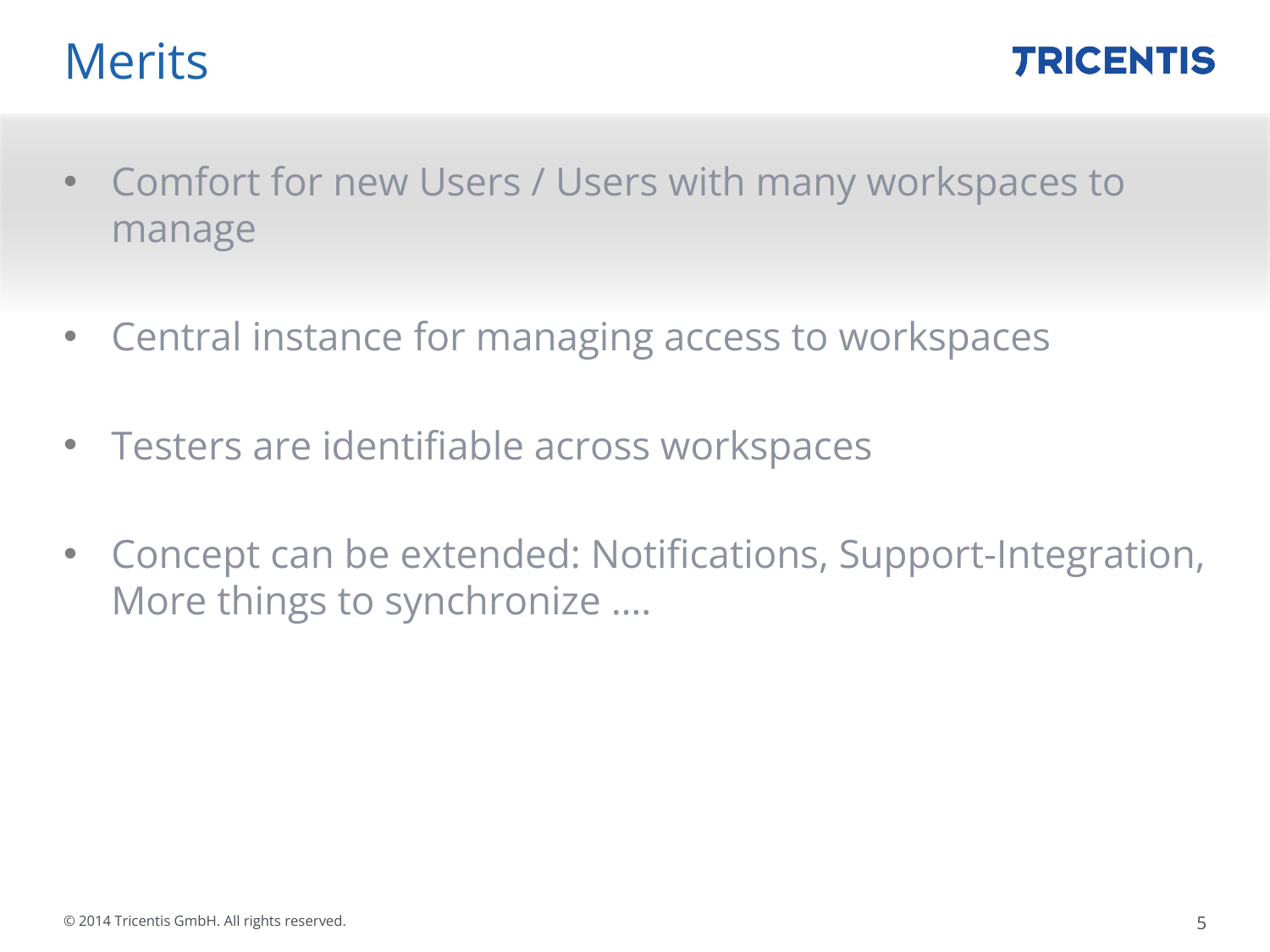

# Merits
Comfort for new Users / Users with many workspaces to manage

Central instance for managing access to workspaces

Testers are identifiable across workspaces

Concept can be extended: Notifications, Support-Integration, More things to synchronize ….